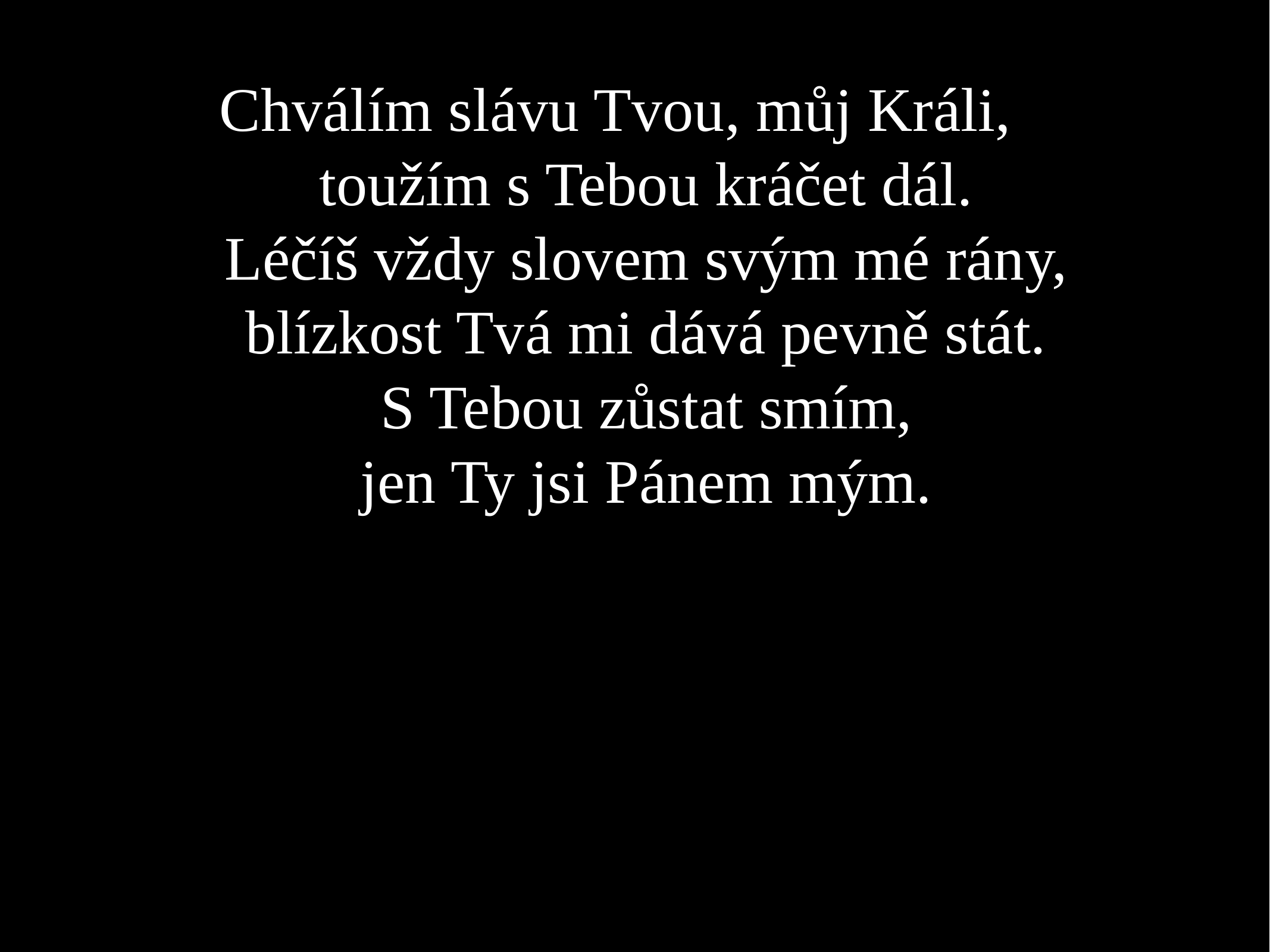

Chválím slávu Tvou, můj Králi,
toužím s Tebou kráčet dál.
Léčíš vždy slovem svým mé rány,
blízkost Tvá mi dává pevně stát.
S Tebou zůstat smím,
jen Ty jsi Pánem mým.